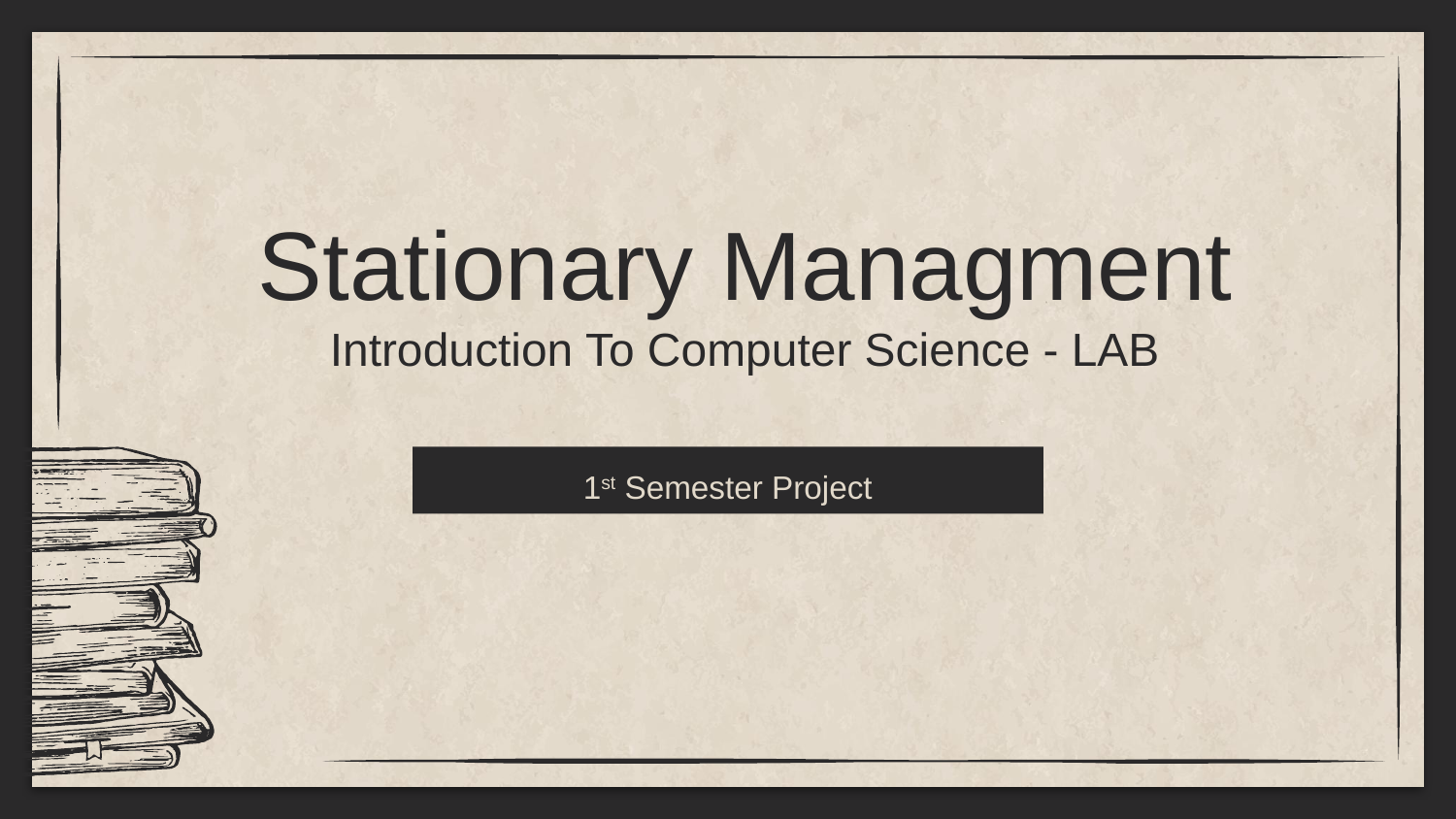

# Stationary Managment
Introduction To Computer Science - LAB
1st Semester Project